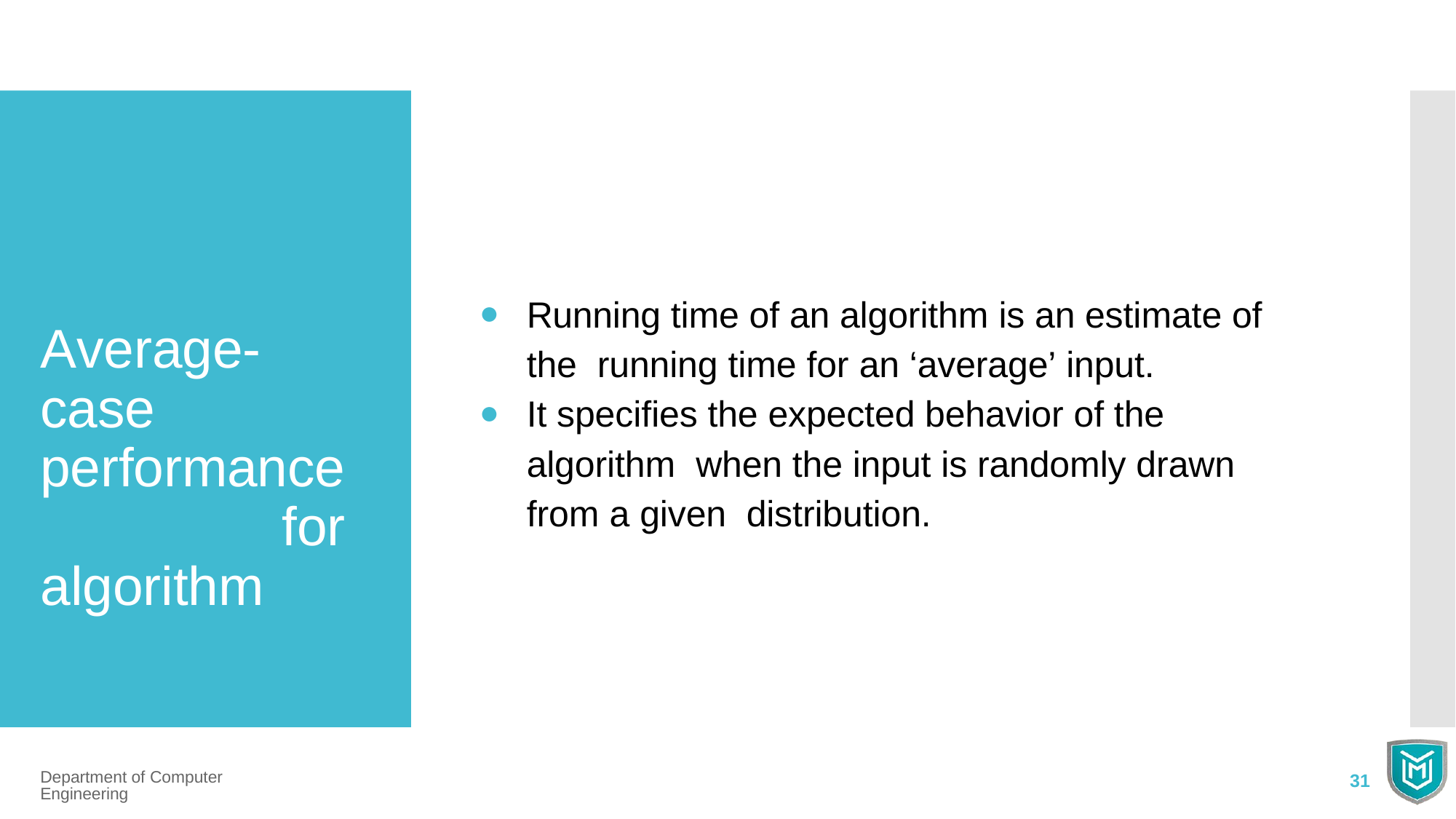

Running time of an algorithm is an estimate of the  running time for an ‘average’ input.
It speciﬁes the expected behavior of the algorithm  when the input is randomly drawn from a given  distribution.
Average-case  performance  for algorithm
Department of Computer Engineering
31